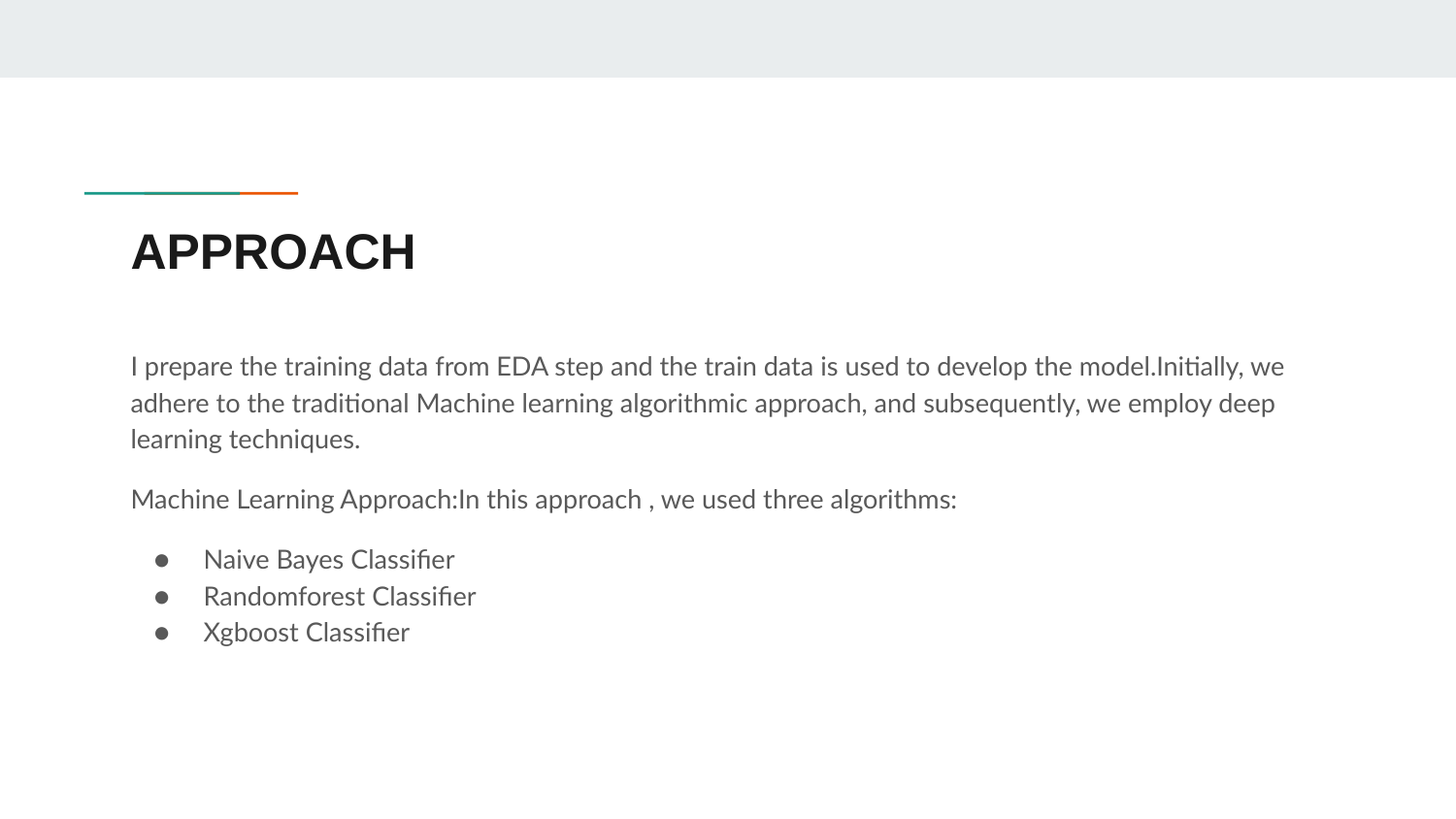

# APPROACH
I prepare the training data from EDA step and the train data is used to develop the model.Initially, we adhere to the traditional Machine learning algorithmic approach, and subsequently, we employ deep learning techniques.
Machine Learning Approach:In this approach , we used three algorithms:
Naive Bayes Classifier
Randomforest Classifier
Xgboost Classifier